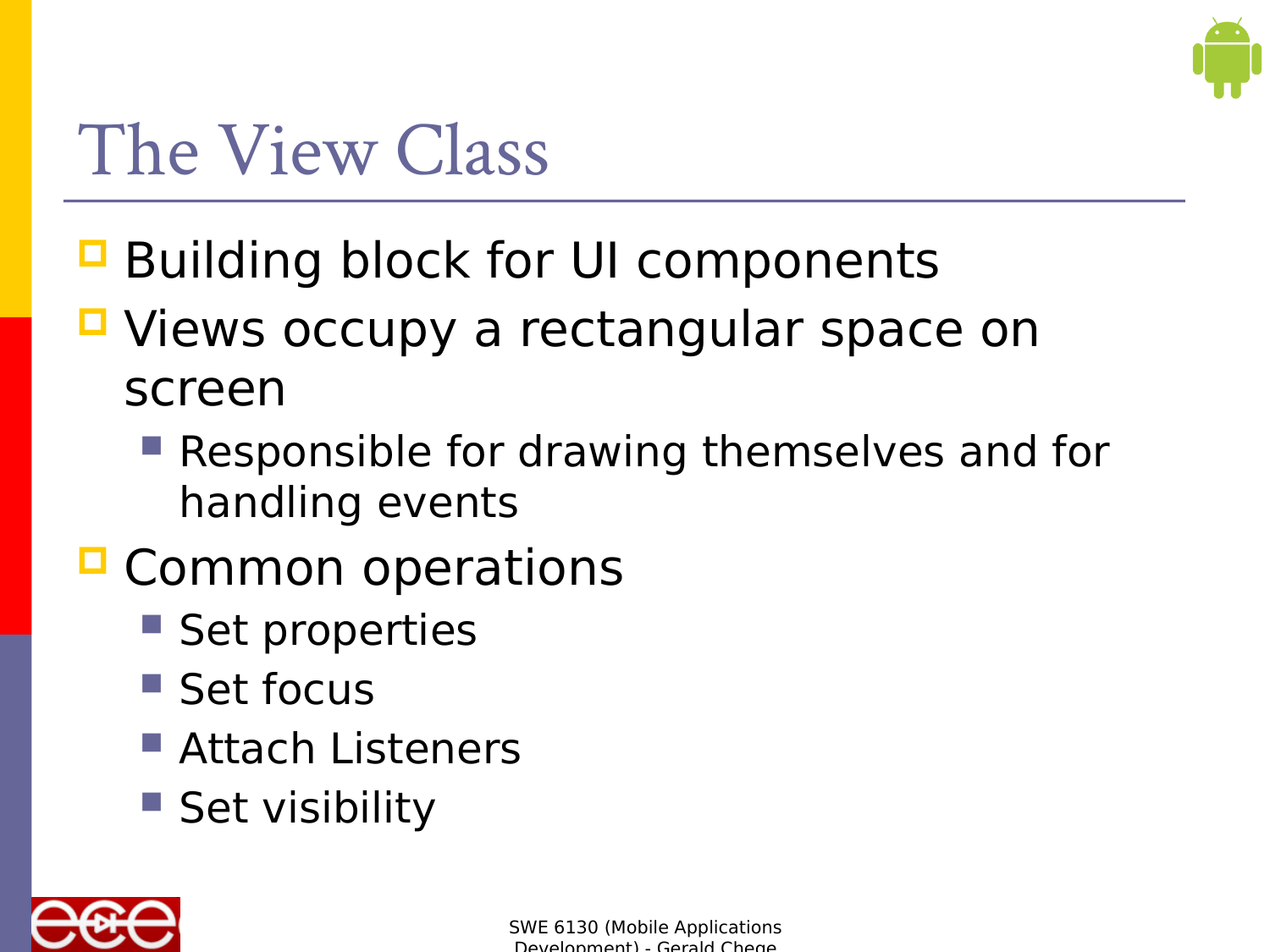

# The View Class
Building block for UI components
Views occupy a rectangular space on screen
Responsible for drawing themselves and for handling events
Common operations
Set properties
Set focus
Attach Listeners
Set visibility
SWE 6130 (Mobile Applications Development) - Gerald Chege